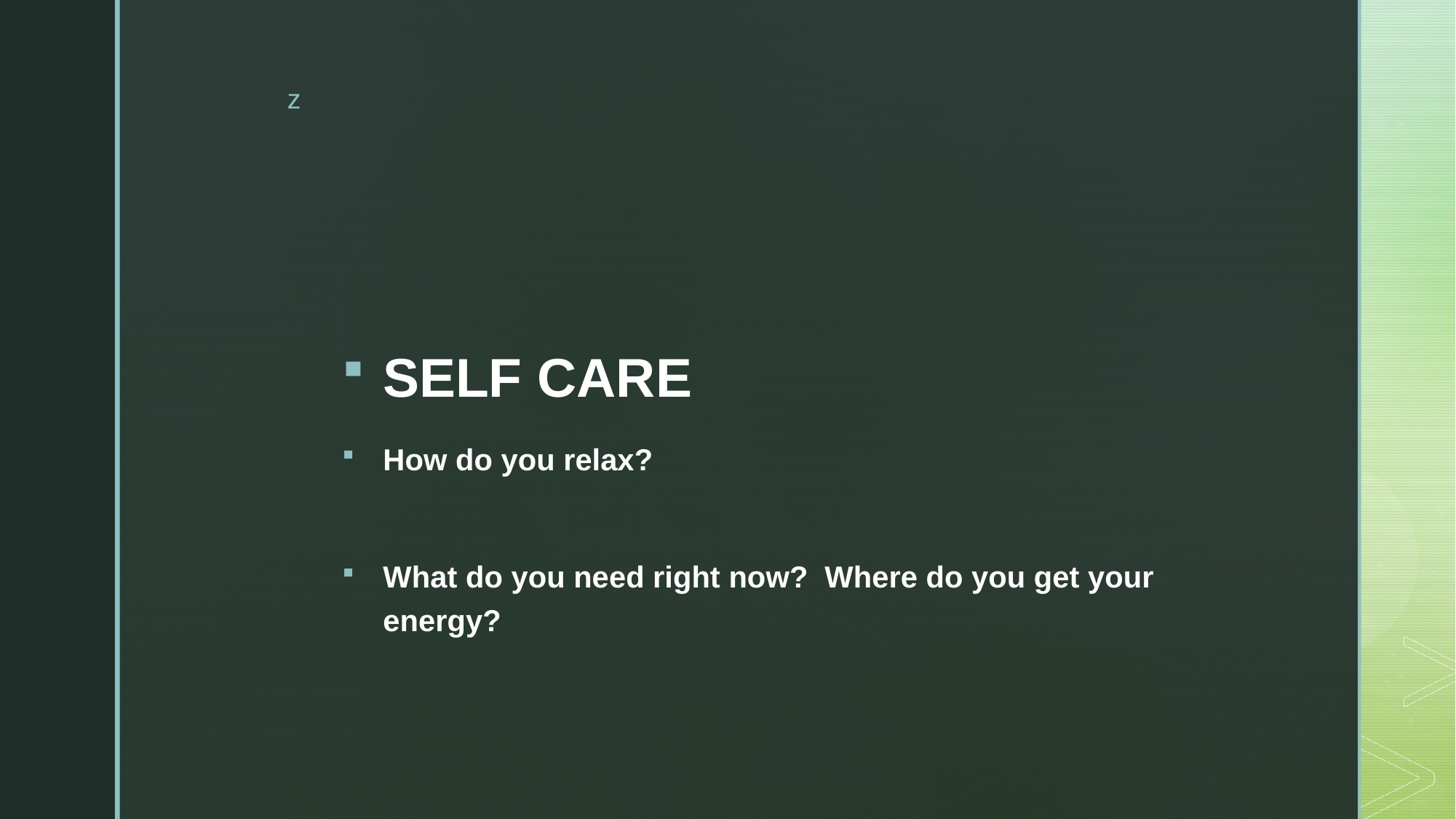

SELF CARE
How do you relax?

What do you need right now?  Where do you get your energy?